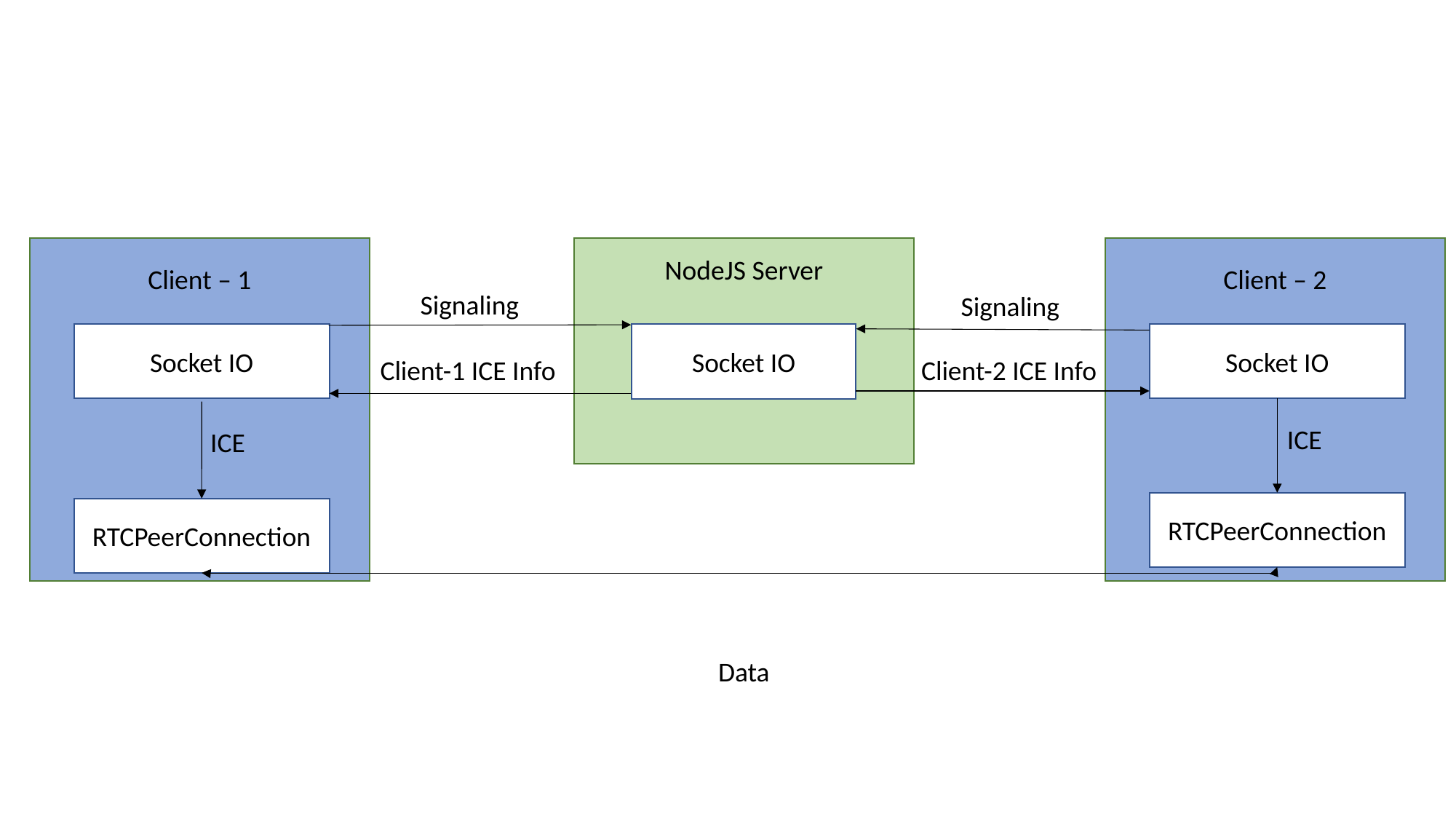

Client – 1

Client – 2

NodeJS Server

Signaling
Signaling
Socket IO
Socket IO
Socket IO
Client-2 ICE Info
Client-1 ICE Info
 ICE
 ICE
RTCPeerConnection
RTCPeerConnection
Data